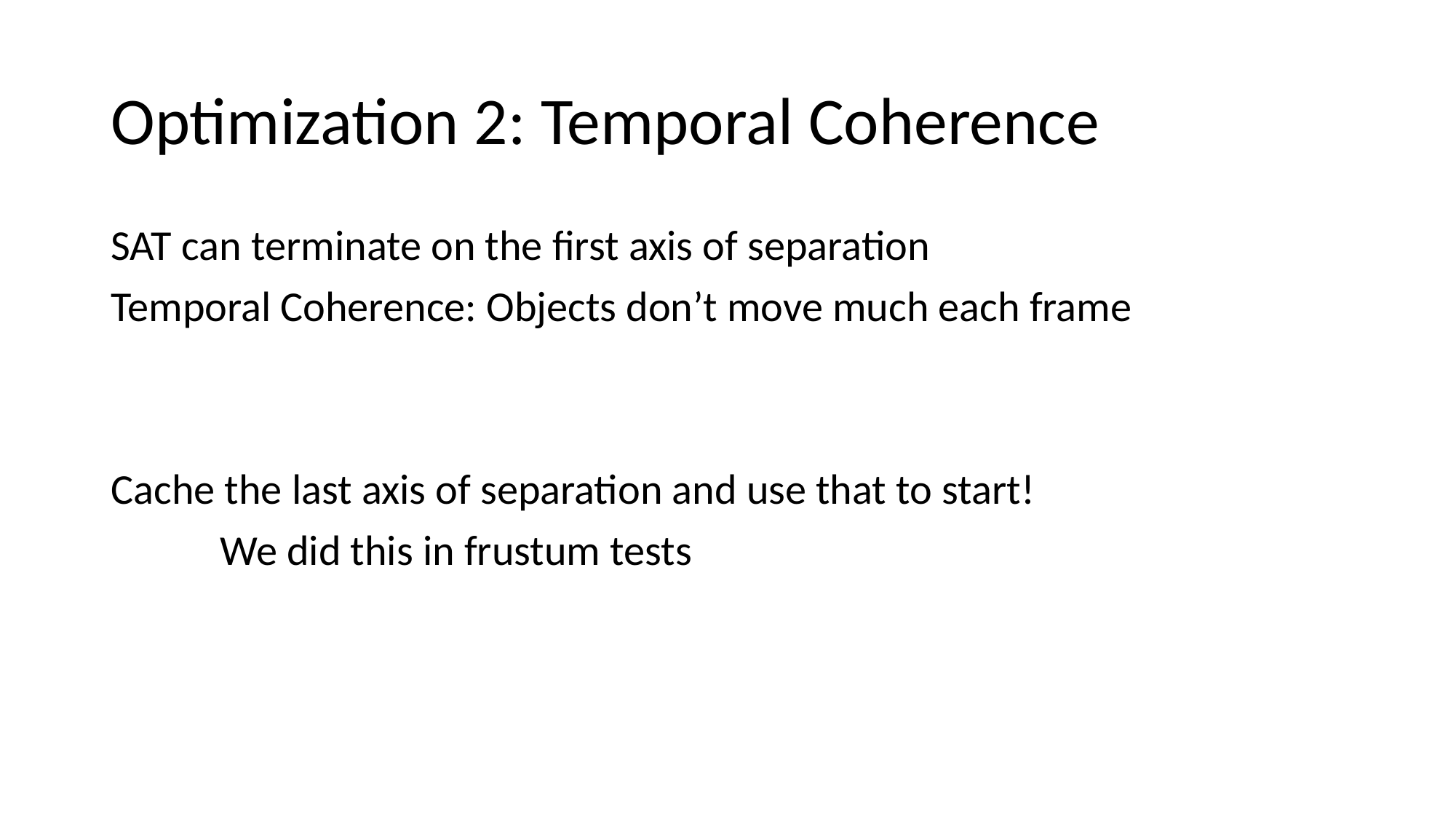

# Optimization 2: Temporal Coherence
SAT can terminate on the first axis of separation
Temporal Coherence: Objects don’t move much each frame

Cache the last axis of separation and use that to start!
	We did this in frustum tests